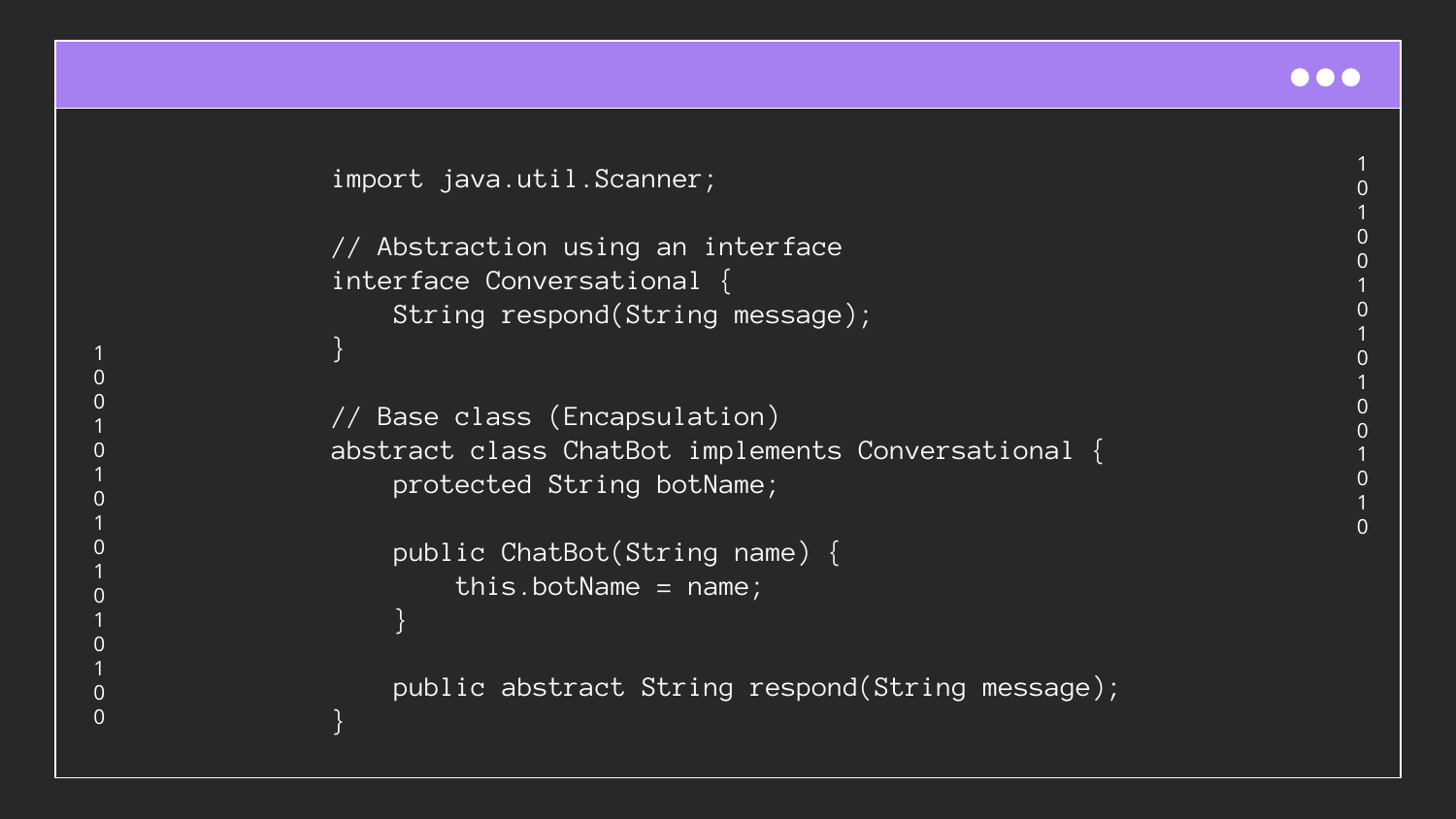

import java.util.Scanner;

// Abstraction using an interface
interface Conversational {
    String respond(String message);
}

// Base class (Encapsulation)
abstract class ChatBot implements Conversational {
    protected String botName;

    public ChatBot(String name) {
        this.botName = name;
    }

    public abstract String respond(String message);
}